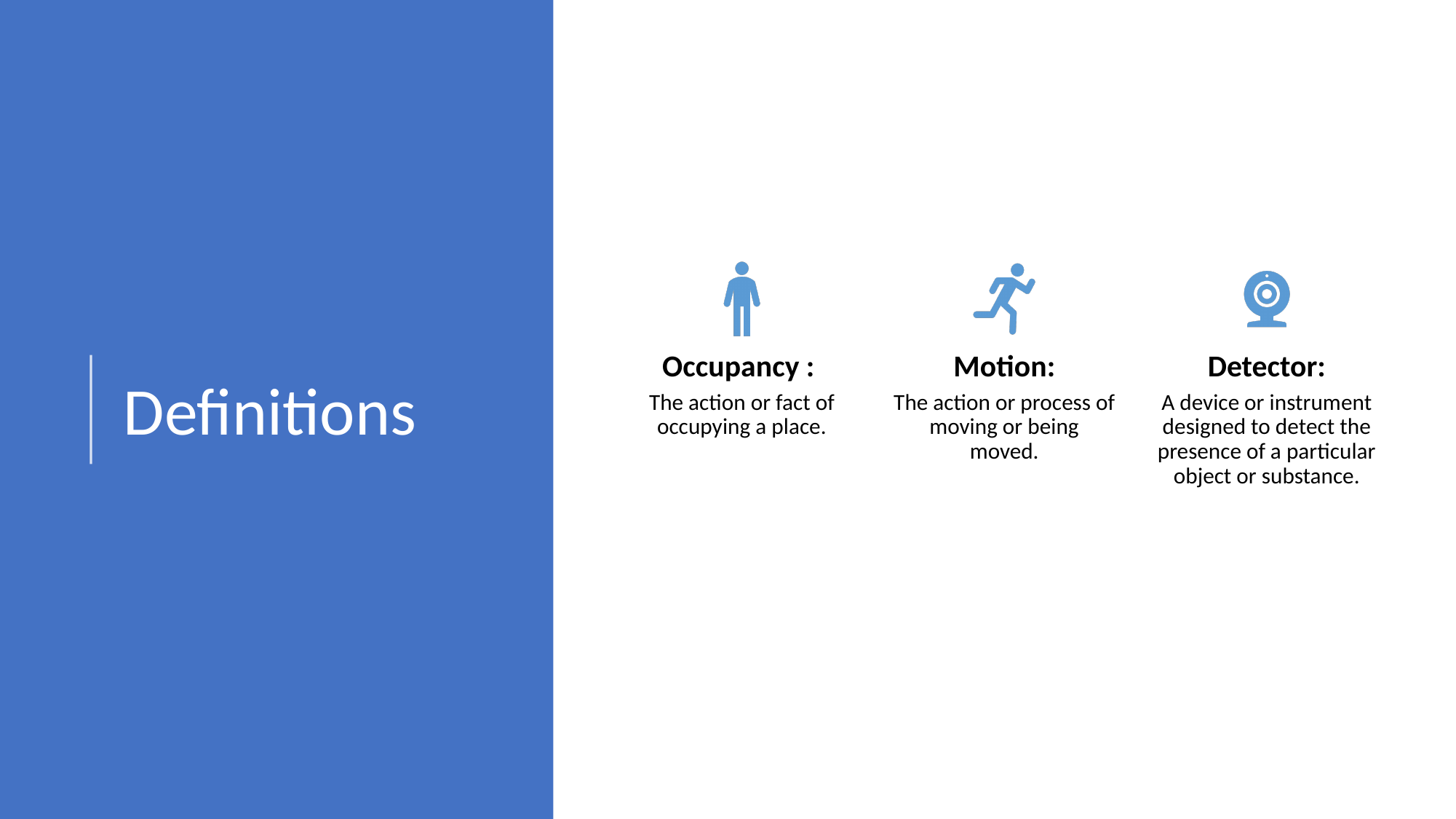

Occupancy :
The action or fact of occupying a place.
Motion:
The action or process of moving or being moved.
Detector:
A device or instrument designed to detect the presence of a particular object or substance.
# Definitions